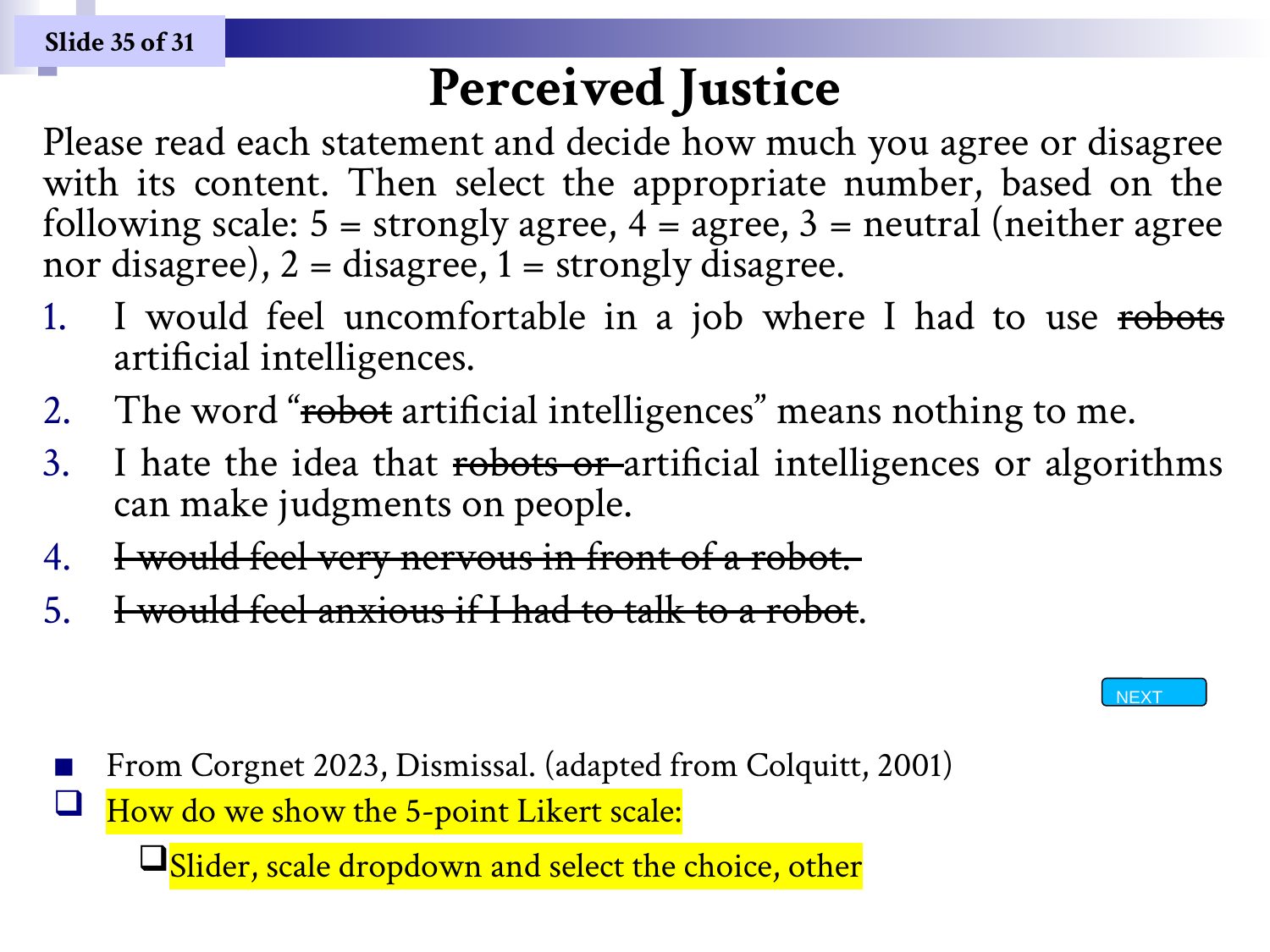

# Perceived Justice
Please read each statement and decide how much you agree or disagree with its content. Then select the appropriate number, based on the following scale: 5 = strongly agree, 4 = agree, 3 = neutral (neither agree nor disagree), 2 = disagree, 1 = strongly disagree.
I would feel uncomfortable in a job where I had to use robots artificial intelligences.
The word “robot artificial intelligences” means nothing to me.
I hate the idea that robots or artificial intelligences or algorithms can make judgments on people.
I would feel very nervous in front of a robot.
I would feel anxious if I had to talk to a robot.

From Corgnet 2023, Dismissal. (adapted from Colquitt, 2001)
How do we show the 5-point Likert scale:
Slider, scale dropdown and select the choice, other

NEXT